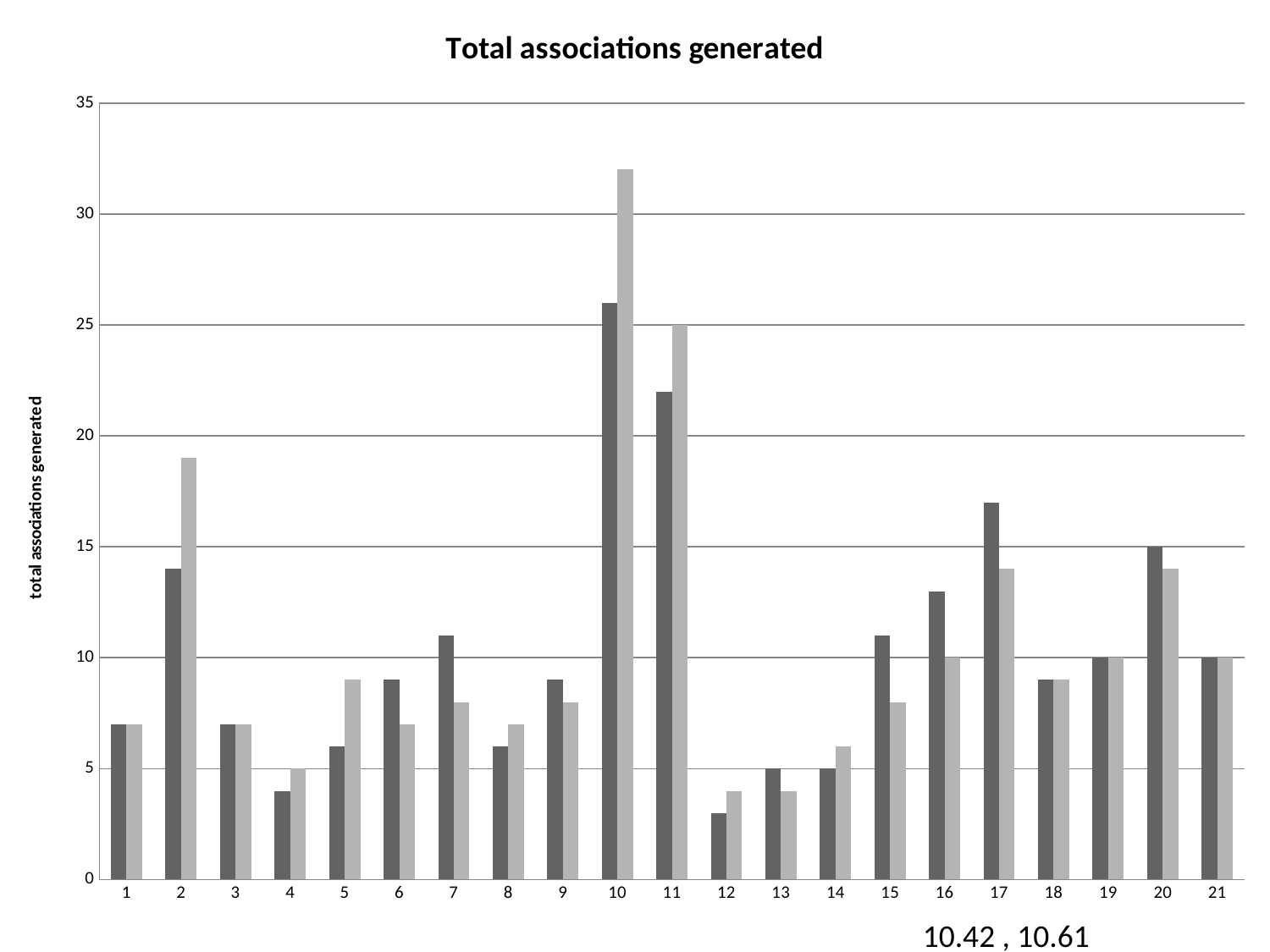

### Chart: Total associations generated

| Category | Part A | Part B |
|---|---|---|
#

10.42 , 10.61